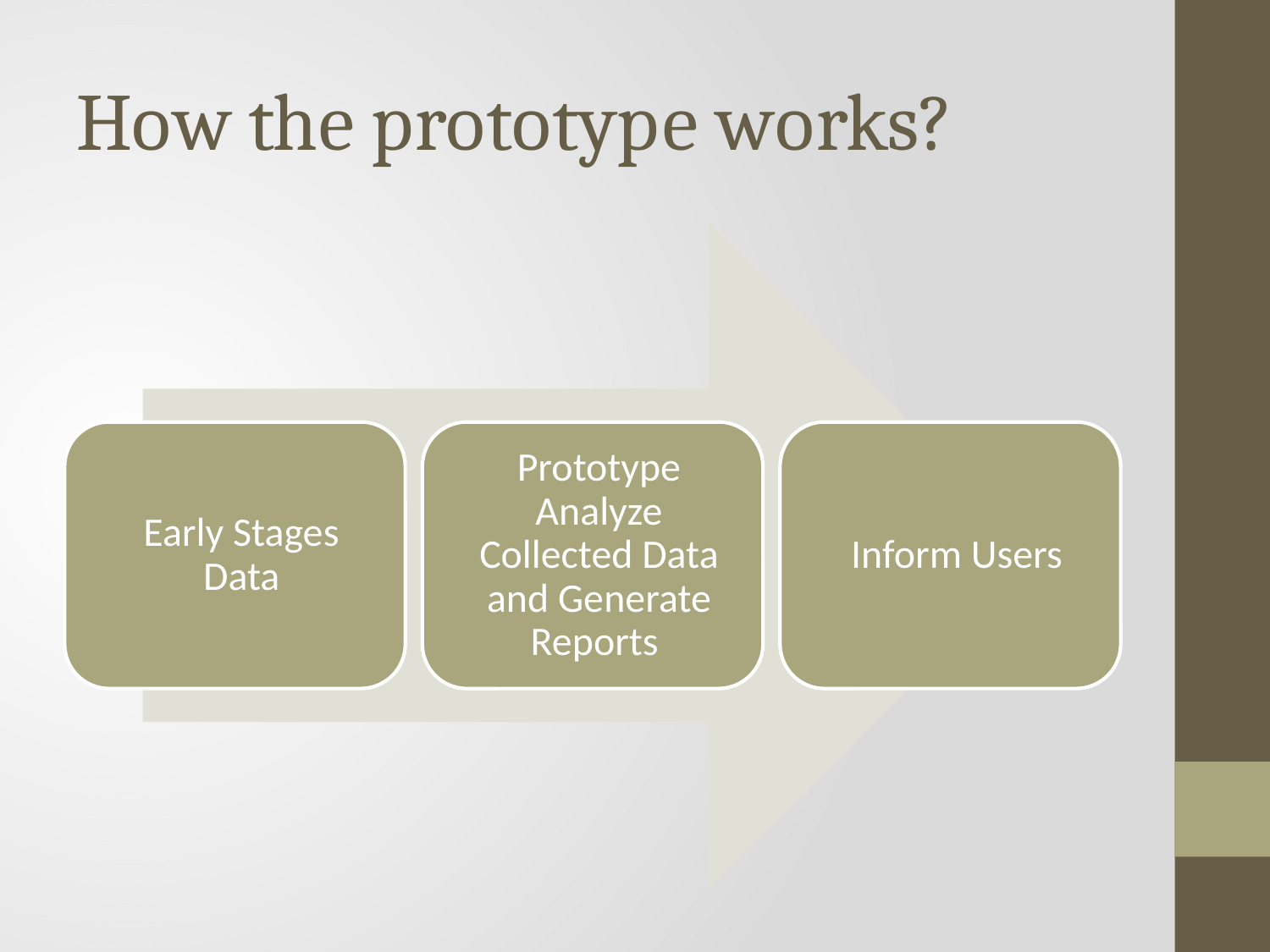

# How the prototype works?
Early Stages Data
Prototype Analyze Collected Data and Generate Reports
Inform Users